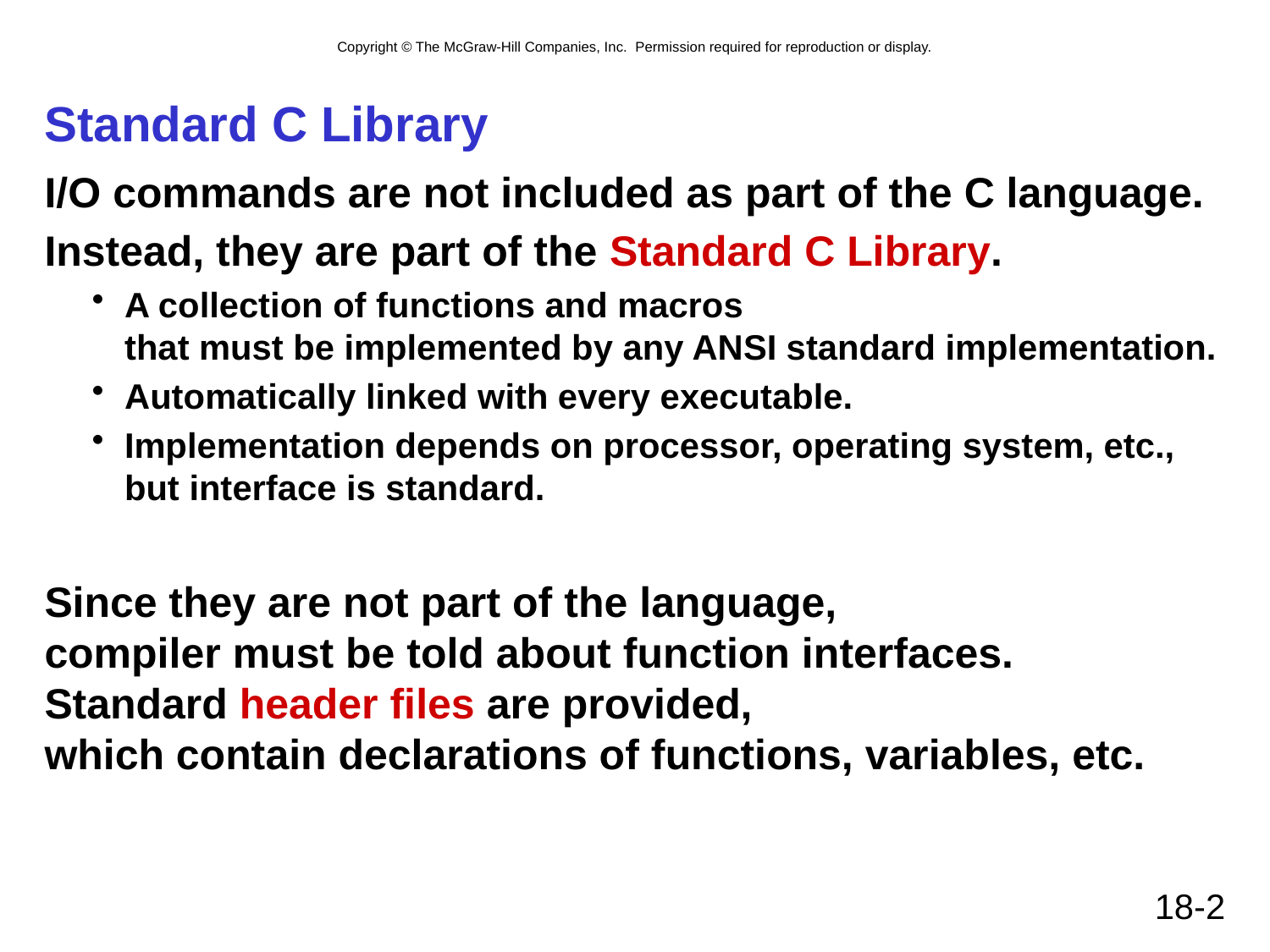

# Standard C Library
I/O commands are not included as part of the C language.
Instead, they are part of the Standard C Library.
A collection of functions and macros
that must be implemented by any ANSI standard implementation.
Automatically linked with every executable.
Implementation depends on processor, operating system, etc.,
but interface is standard.

Since they are not part of the language,
compiler must be told about function interfaces.
Standard header files are provided,
which contain declarations of functions, variables, etc.
18-2